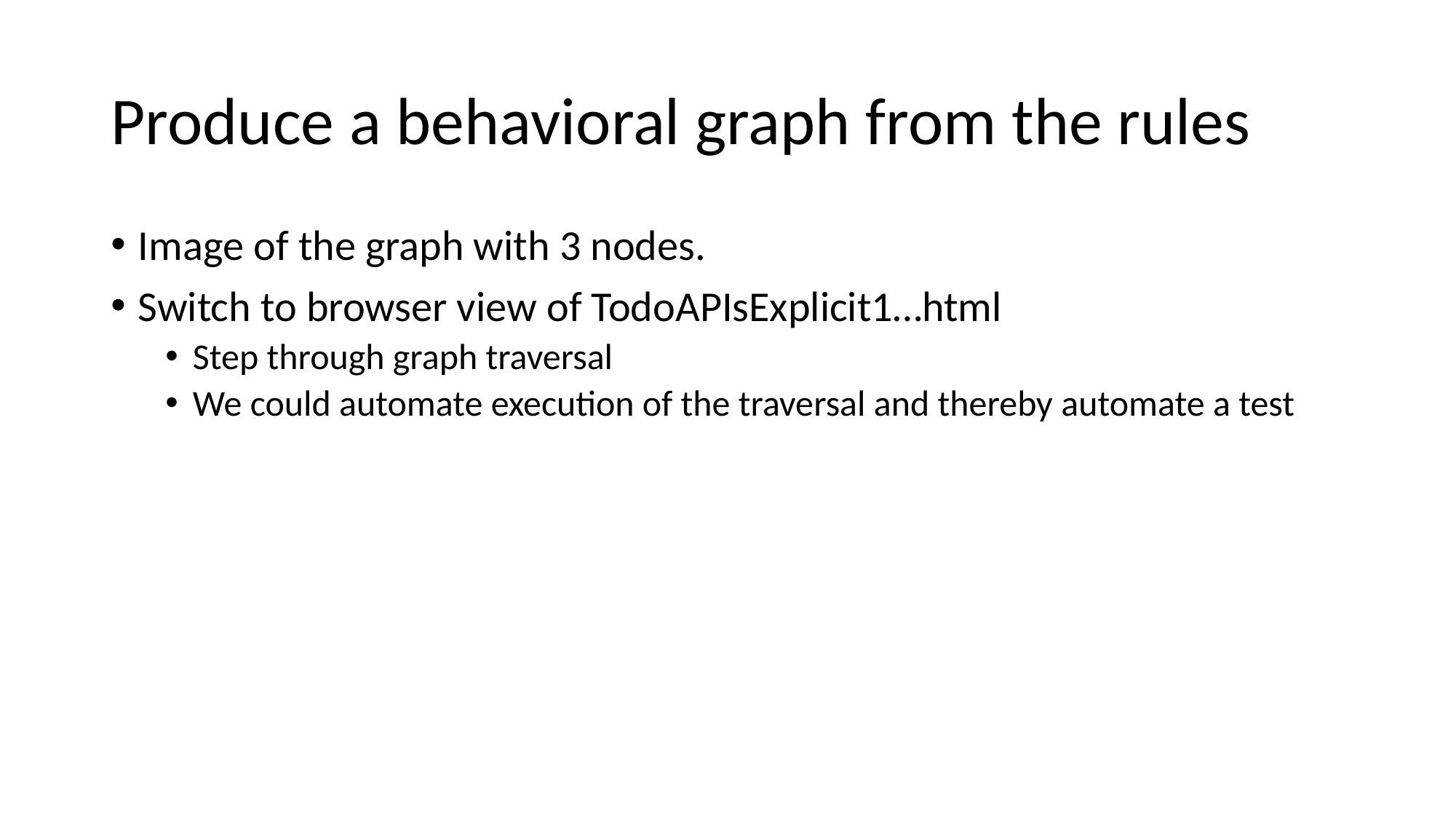

# Produce a behavioral graph from the rules
Image of the graph with 3 nodes.
Switch to browser view of TodoAPIsExplicit1…html
Step through graph traversal
We could automate execution of the traversal and thereby automate a test